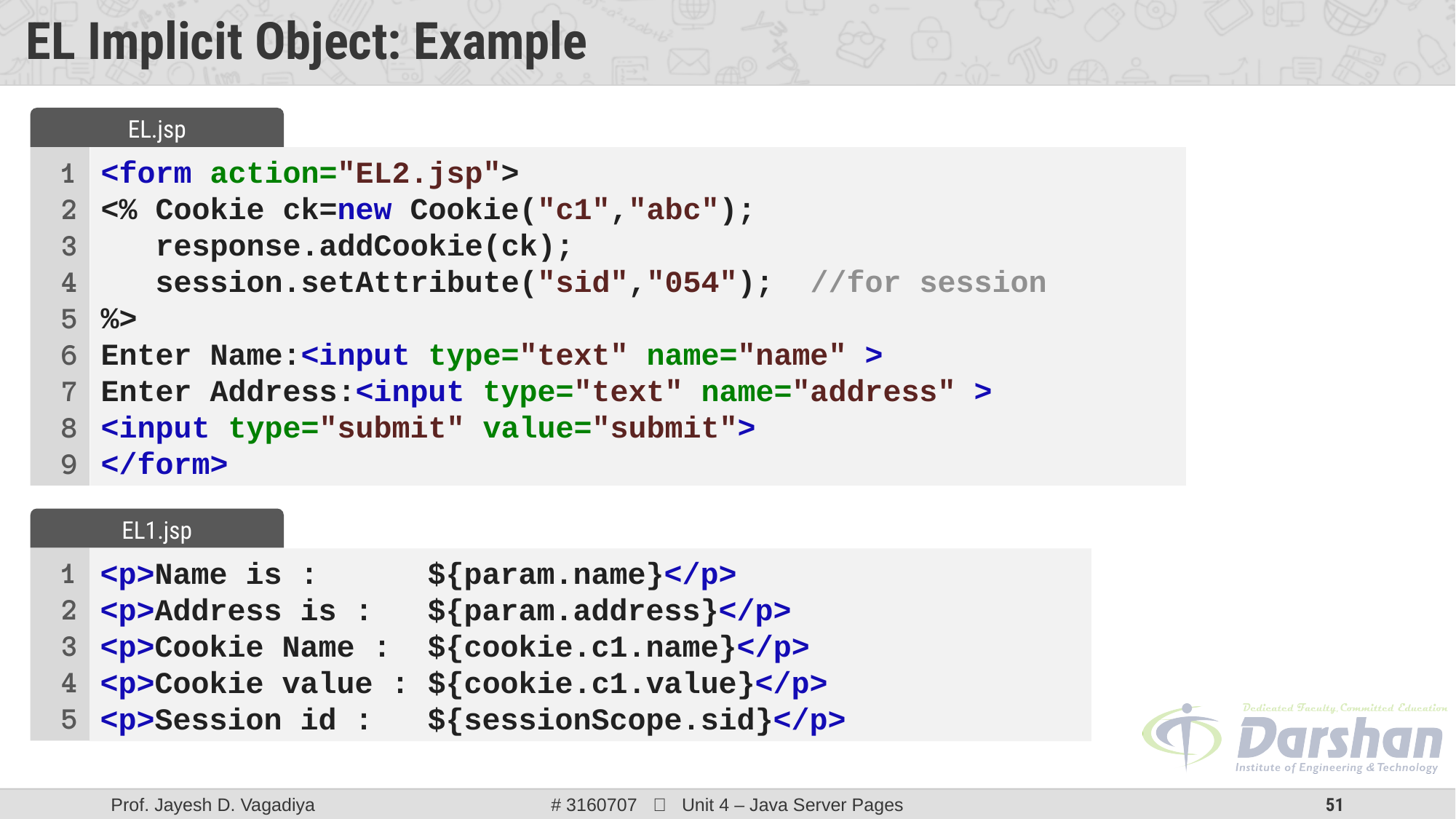

# EL Implicit Object: Example
EL.jsp
1
2
3
4
5
6
7
8
9
<form action="EL2.jsp">
<% Cookie ck=new Cookie("c1","abc");
   response.addCookie(ck);
   session.setAttribute("sid","054");  //for session
%>
Enter Name:<input type="text" name="name" >
Enter Address:<input type="text" name="address" >
<input type="submit" value="submit">
</form>
EL1.jsp
1
2
3
4
5
<p>Name is : 	${param.name}</p>
<p>Address is : 	${param.address}</p>
<p>Cookie Name : 	${cookie.c1.name}</p>
<p>Cookie value : ${cookie.c1.value}</p>
<p>Session id : 	${sessionScope.sid}</p>